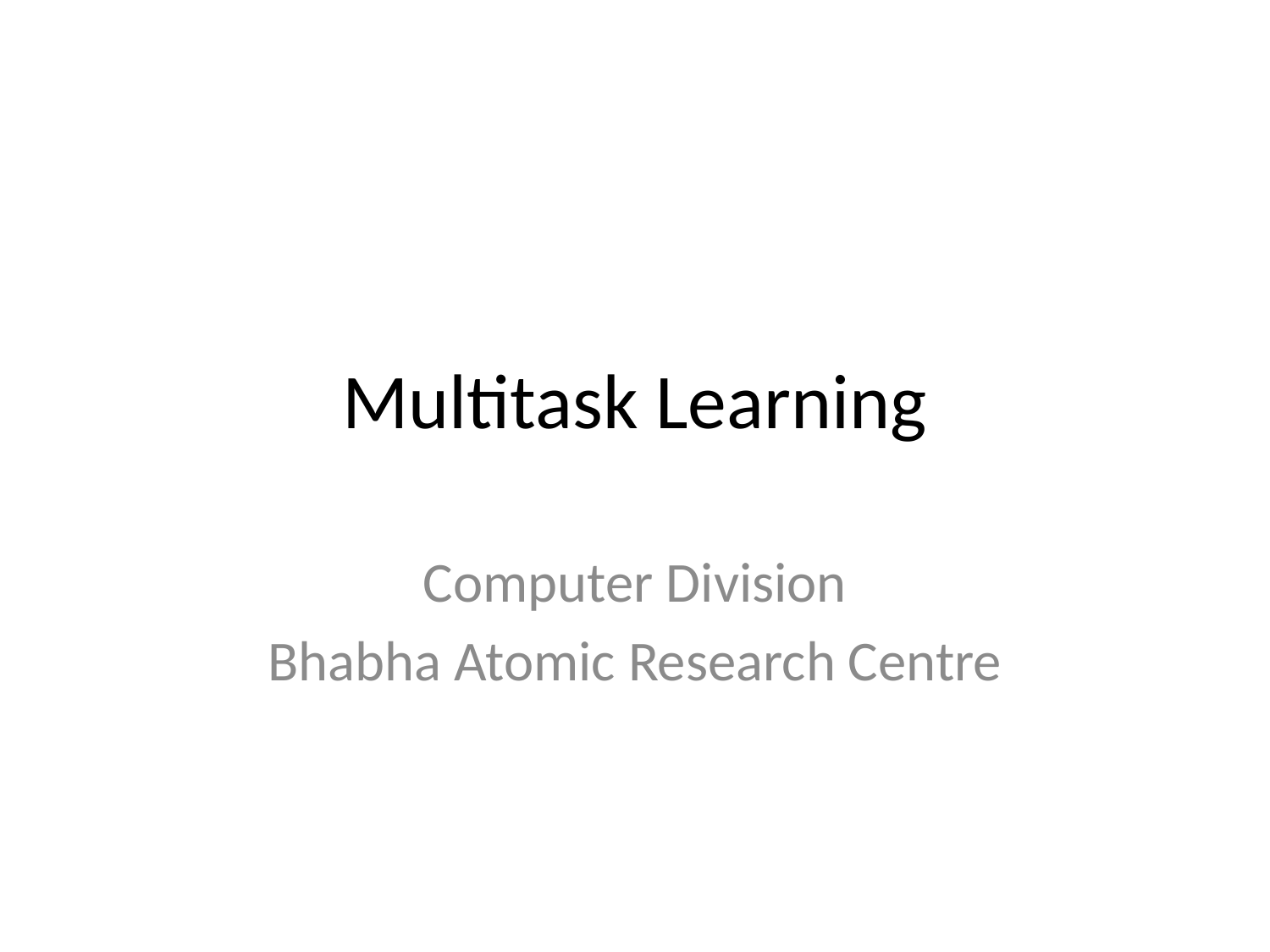

# Multitask Learning
Computer Division
Bhabha Atomic Research Centre